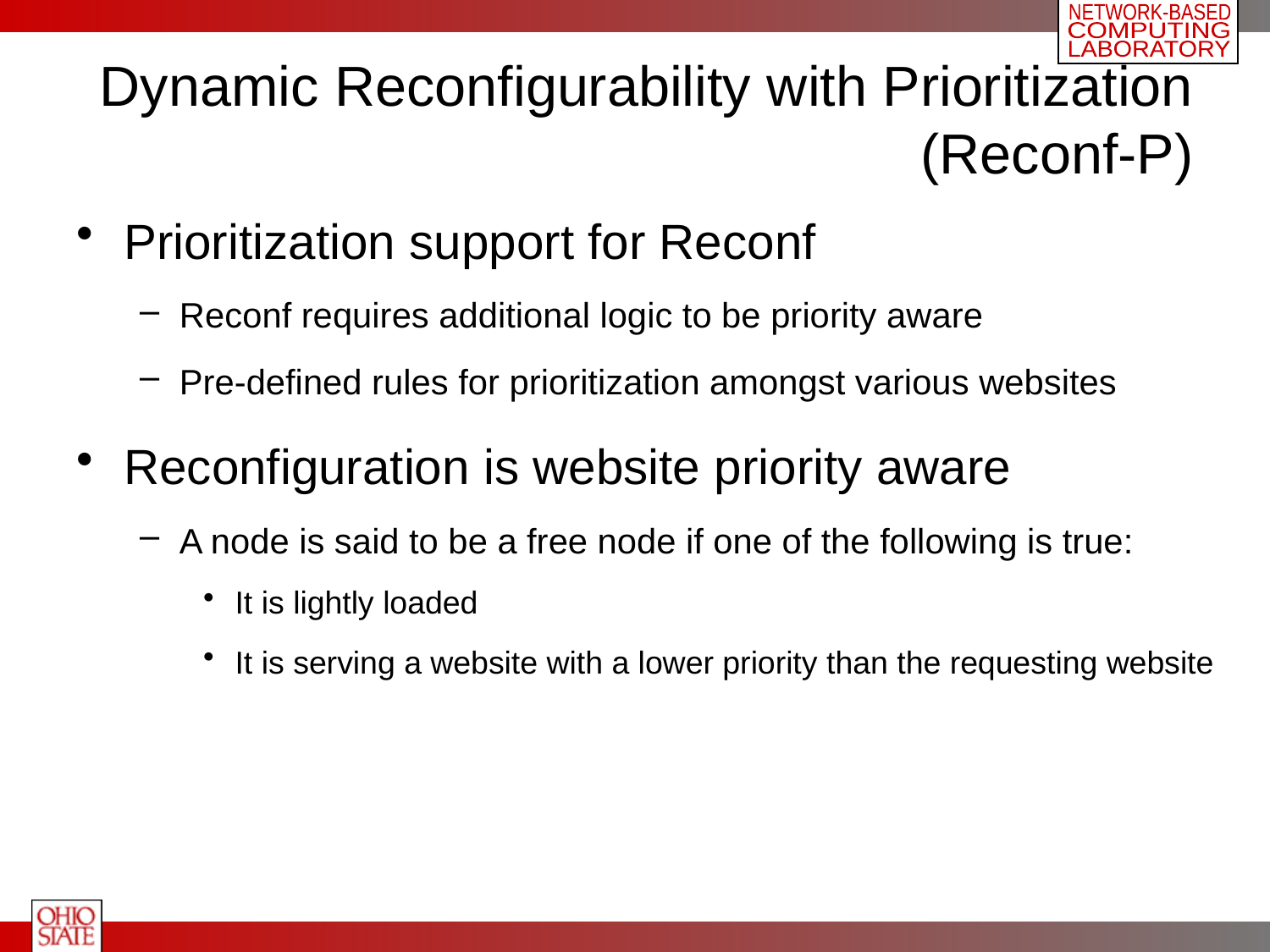

# Dynamic Reconfigurability with Prioritization (Reconf-P)
Prioritization support for Reconf
Reconf requires additional logic to be priority aware
Pre-defined rules for prioritization amongst various websites
Reconfiguration is website priority aware
A node is said to be a free node if one of the following is true:
It is lightly loaded
It is serving a website with a lower priority than the requesting website